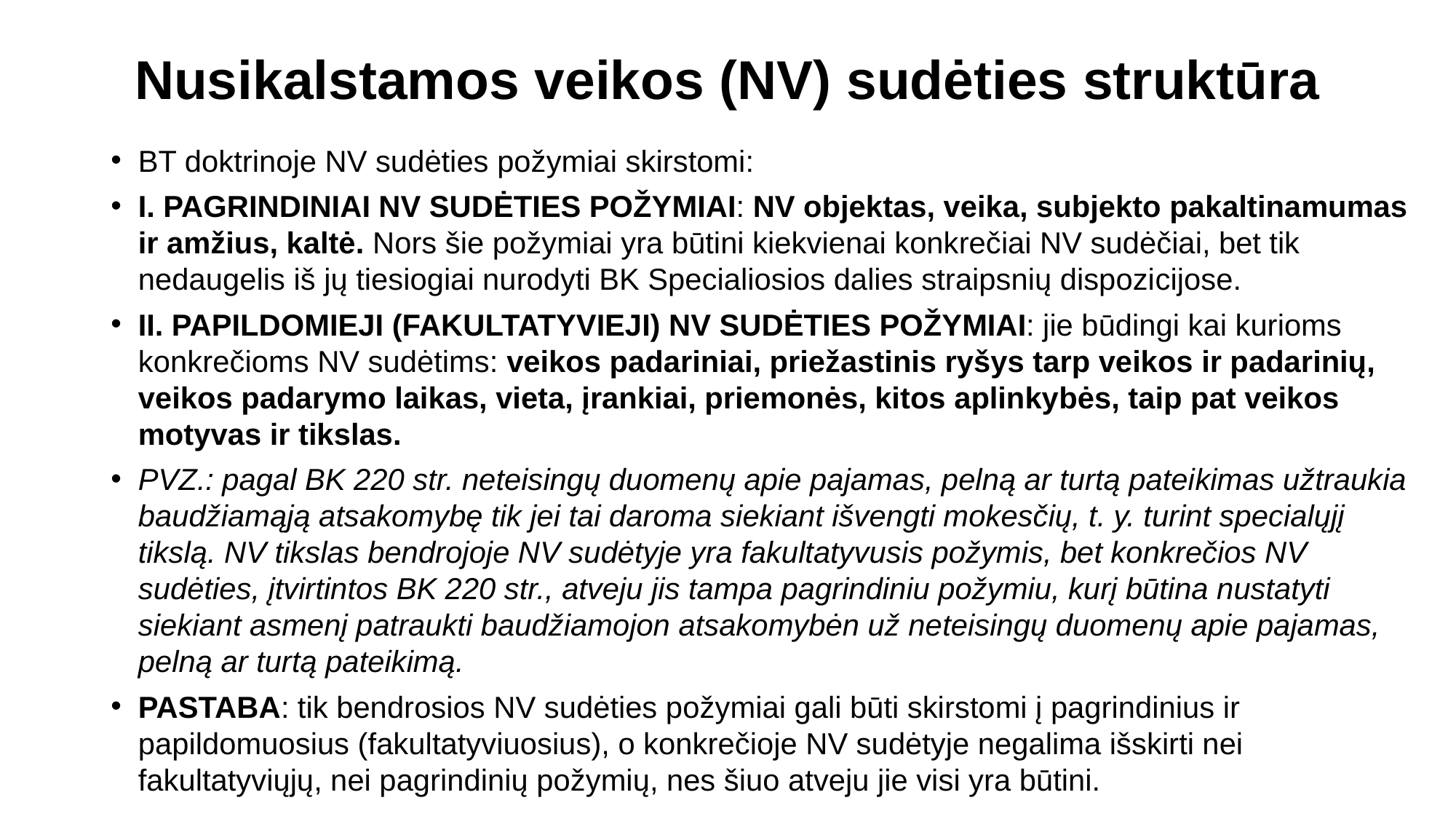

# Nusikalstamos veikos (NV) sudėties struktūra
BT doktrinoje NV sudėties požymiai skirstomi:
I. PAGRINDINIAI NV SUDĖTIES POŽY­MIAI: NV objektas, veika, subjekto pakaltinamumas ir amžius, kaltė. Nors šie požymiai yra būtini kiekvienai konkrečiai NV sudėčiai, bet tik nedauge­lis iš jų tiesiogiai nurodyti BK Specialiosios dalies straipsnių dispozi­cijose.
II. PAPILDOMIEJI (FAKULTATYVIEJI) NV SUDĖTIES POŽY­MIAI: jie būdingi kai kurioms konkrečioms NV sudėtims: veikos padariniai, priežastinis ryšys tarp veikos ir padarinių, veikos padarymo laikas, vieta, įrankiai, priemonės, kitos aplinky­bės, taip pat veikos motyvas ir tikslas.
PVZ.: pagal BK 220 str. neteisingų duomenų apie pajamas, pelną ar turtą patei­kimas užtraukia baudžiamąją atsakomybę tik jei tai daroma siekiant išvengti mokesčių, t. y. turint specialųjį tikslą. NV tikslas bendrojoje NV sudėtyje yra fakultatyvusis požymis, bet konkrečios NV sudėties, įtvirtintos BK 220 str., atveju jis tampa pagrindiniu požymiu, kurį būtina nustatyti siekiant asmenį patraukti baudžiamojon atsakomybėn už ne­teisingų duomenų apie pajamas, pelną ar turtą pateikimą.
PASTABA: tik bendrosios NV sudėties po­žymiai gali būti skirstomi į pagrindinius ir papildomuosius (fakul­tatyviuosius), o konkrečioje NV sudėtyje negalima išskirti nei fakultatyviųjų, nei pagrindinių požymių, nes šiuo atveju jie visi yra būtini.